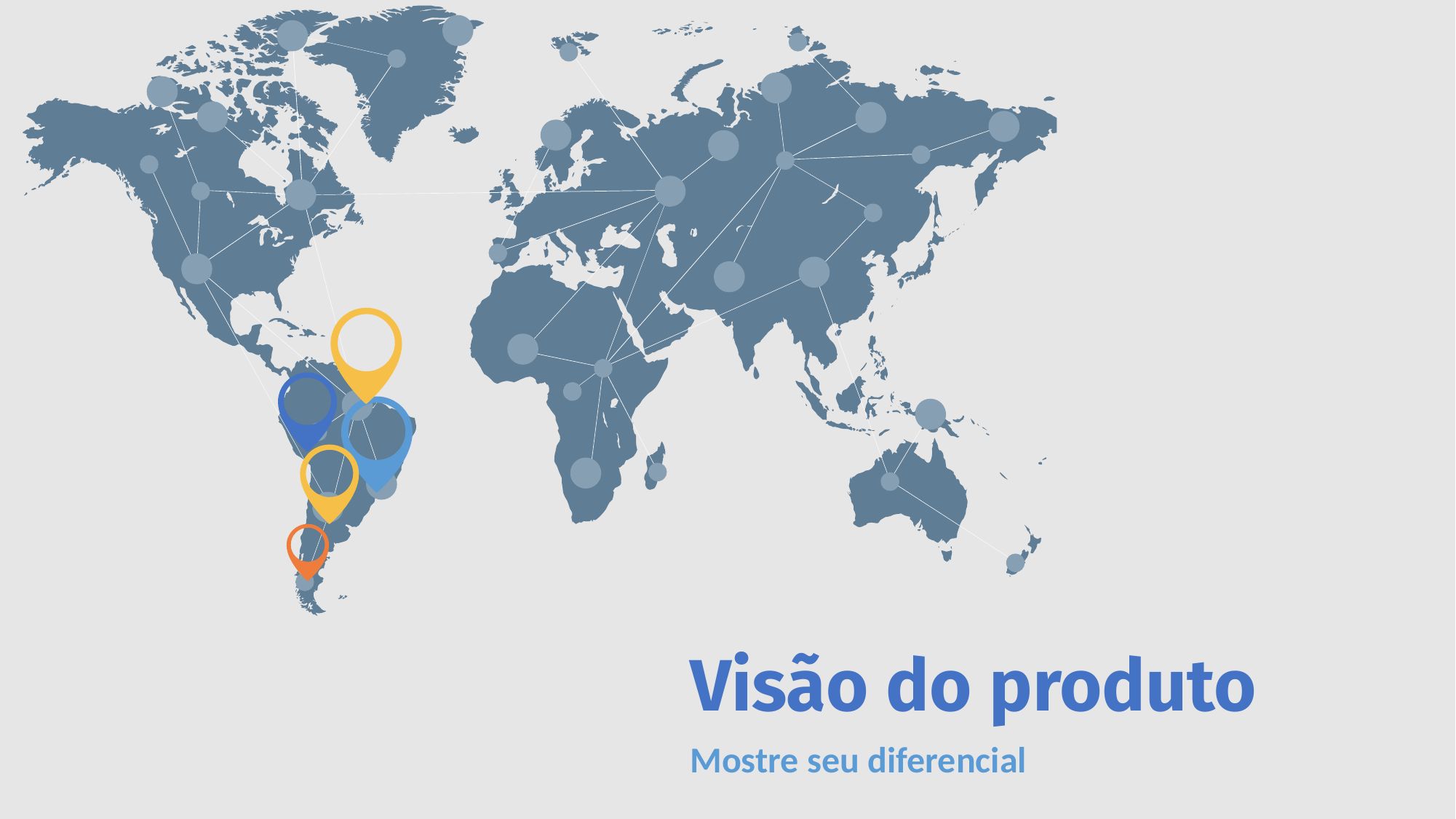

# Visão do produto
Mostre seu diferencial